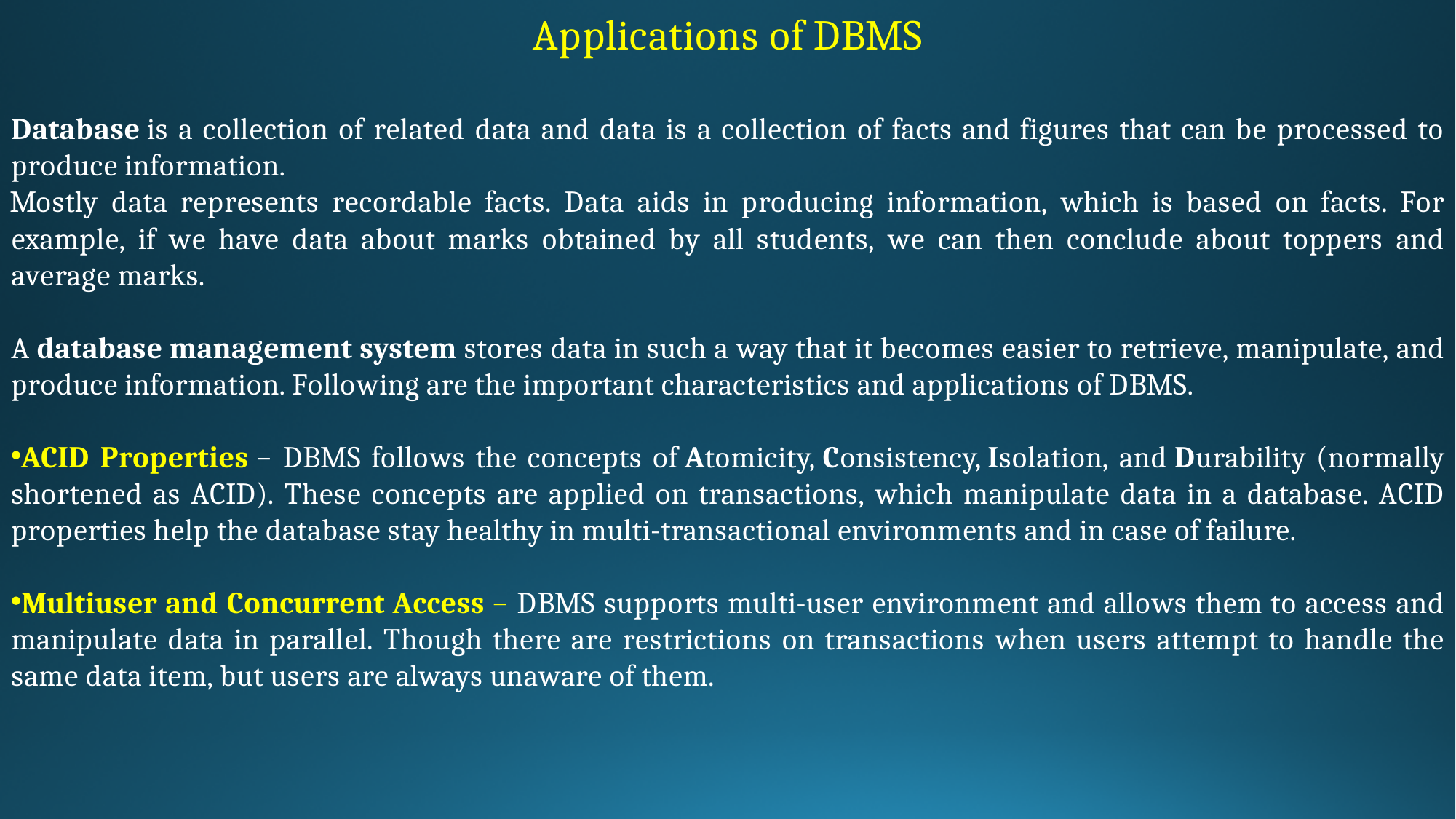

Applications of DBMS

Database is a collection of related data and data is a collection of facts and figures that can be processed to produce information.
Mostly data represents recordable facts. Data aids in producing information, which is based on facts. For example, if we have data about marks obtained by all students, we can then conclude about toppers and average marks.

A database management system stores data in such a way that it becomes easier to retrieve, manipulate, and produce information. Following are the important characteristics and applications of DBMS.

ACID Properties − DBMS follows the concepts of Atomicity, Consistency, Isolation, and Durability (normally shortened as ACID). These concepts are applied on transactions, which manipulate data in a database. ACID properties help the database stay healthy in multi-transactional environments and in case of failure.

Multiuser and Concurrent Access − DBMS supports multi-user environment and allows them to access and manipulate data in parallel. Though there are restrictions on transactions when users attempt to handle the same data item, but users are always unaware of them.